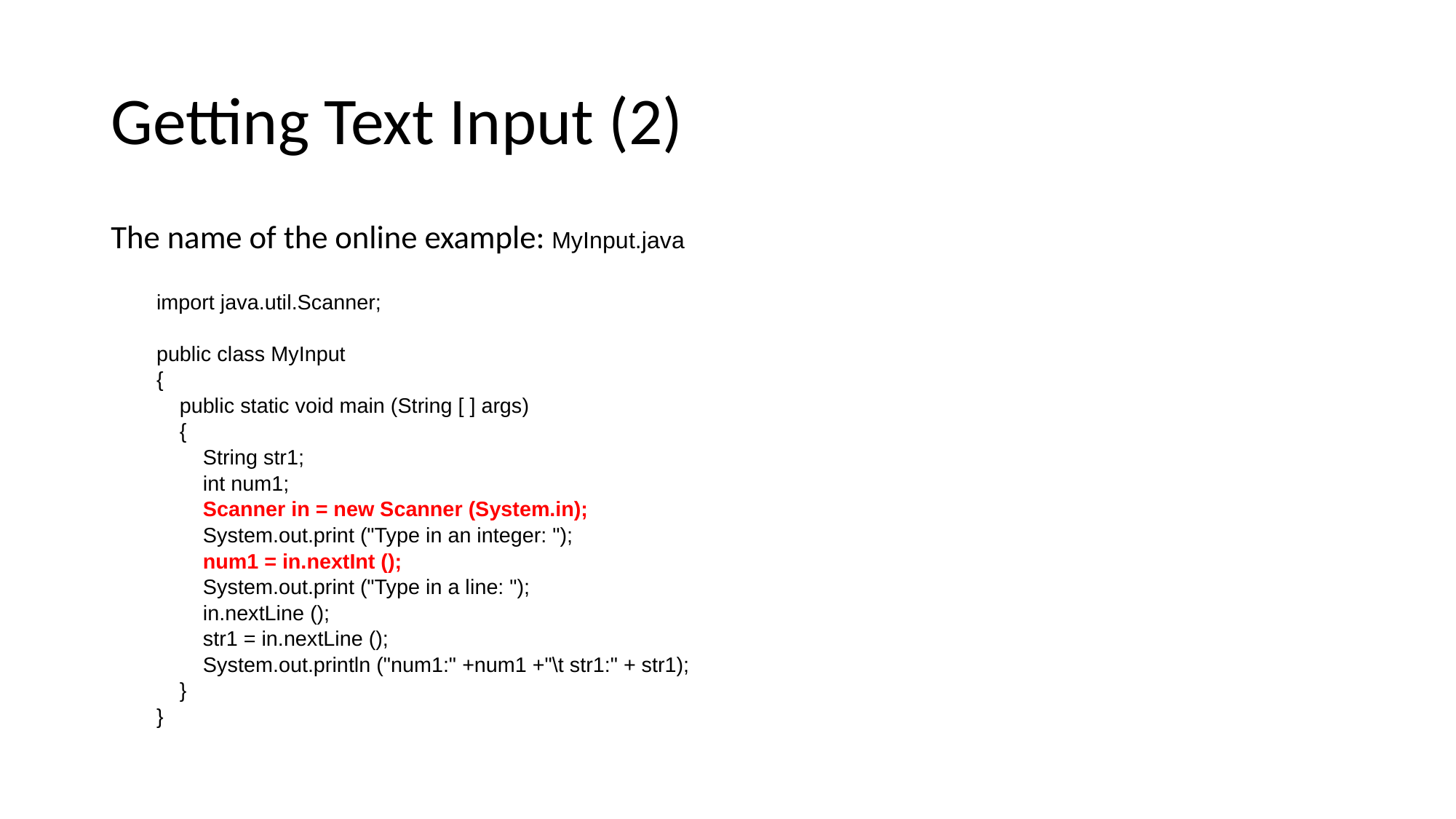

# Getting Text Input (2)
The name of the online example: MyInput.java

import java.util.Scanner;

public class MyInput
{
    public static void main (String [ ] args)
    {
        String str1;
        int num1;
        Scanner in = new Scanner (System.in);
        System.out.print ("Type in an integer: ");
        num1 = in.nextInt ();
        System.out.print ("Type in a line: ");
        in.nextLine ();
        str1 = in.nextLine ();
        System.out.println ("num1:" +num1 +"\t str1:" + str1);
    }
}